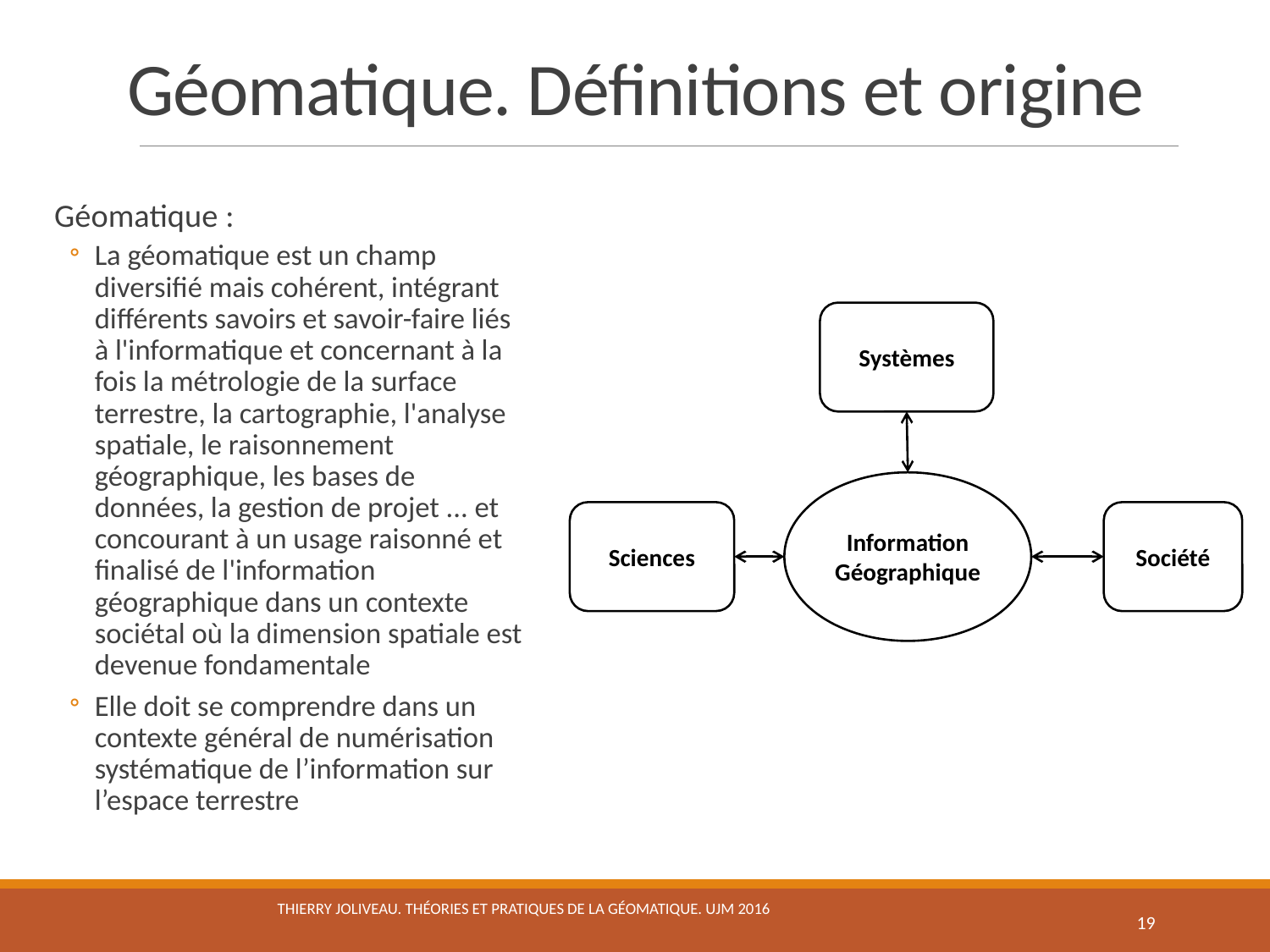

# Géomatique. Définitions et origine
Géomatique :
La géomatique est un champ diversifié mais cohérent, intégrant différents savoirs et savoir-faire liés à l'informatique et concernant à la fois la métrologie de la surface terrestre, la cartographie, l'analyse spatiale, le raisonnement géographique, les bases de données, la gestion de projet ... et concourant à un usage raisonné et finalisé de l'information géographique dans un contexte sociétal où la dimension spatiale est devenue fondamentale
Elle doit se comprendre dans un contexte général de numérisation systématique de l’information sur l’espace terrestre
Systèmes
Information
Géographique
Sciences
Société
Thierry Joliveau. Théories et pratiques de la Géomatique. UJM 2016
19